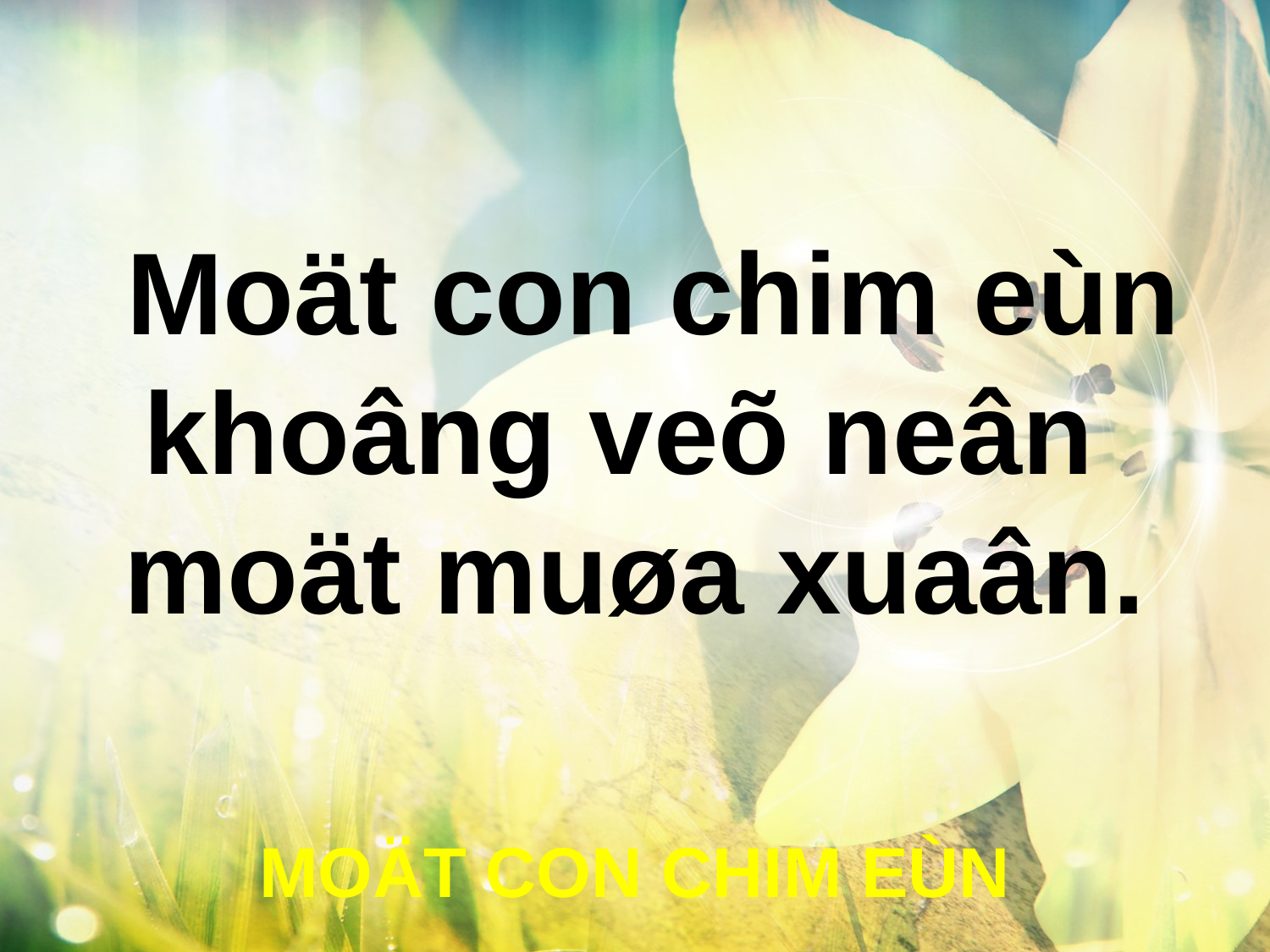

Moät con chim eùn khoâng veõ neân
moät muøa xuaân.
MOÄT CON CHIM EÙN